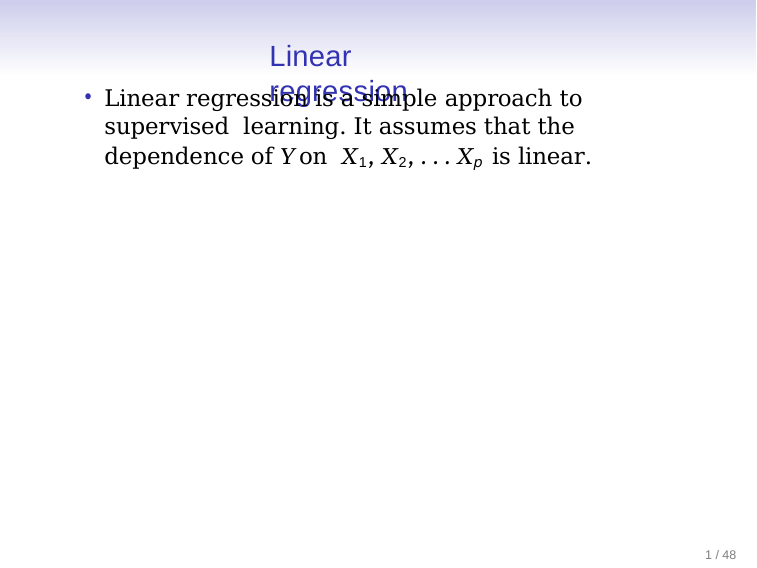

# Linear regression
Linear regression is a simple approach to supervised  learning. It assumes that the dependence of Y on  X1, X2, . . . Xp is linear.
1 / 48